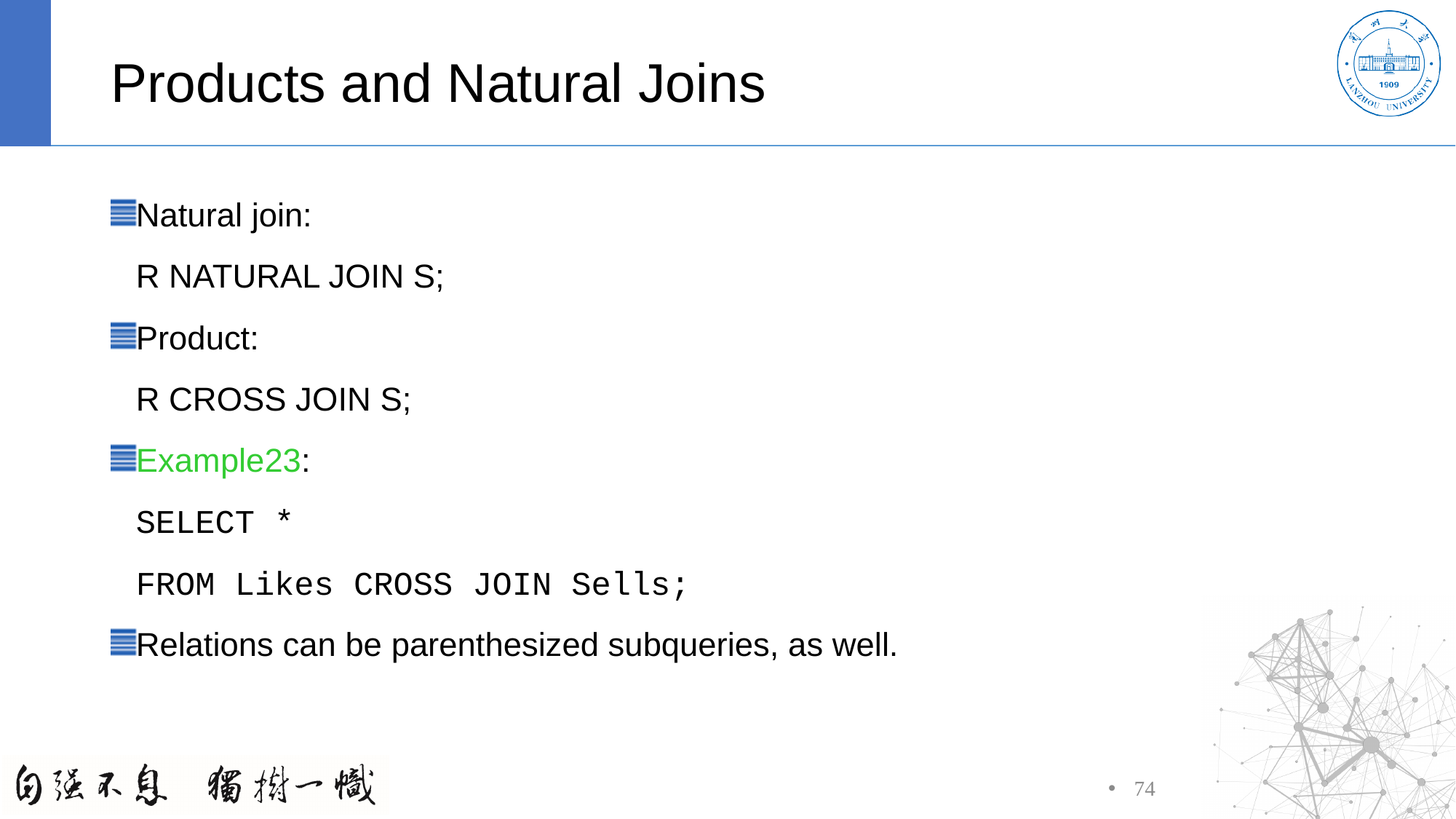

# Products and Natural Joins
Natural join:
		R NATURAL JOIN S;
Product:
		R CROSS JOIN S;
Example23:
		SELECT *
		FROM Likes CROSS JOIN Sells;
Relations can be parenthesized subqueries, as well.
74